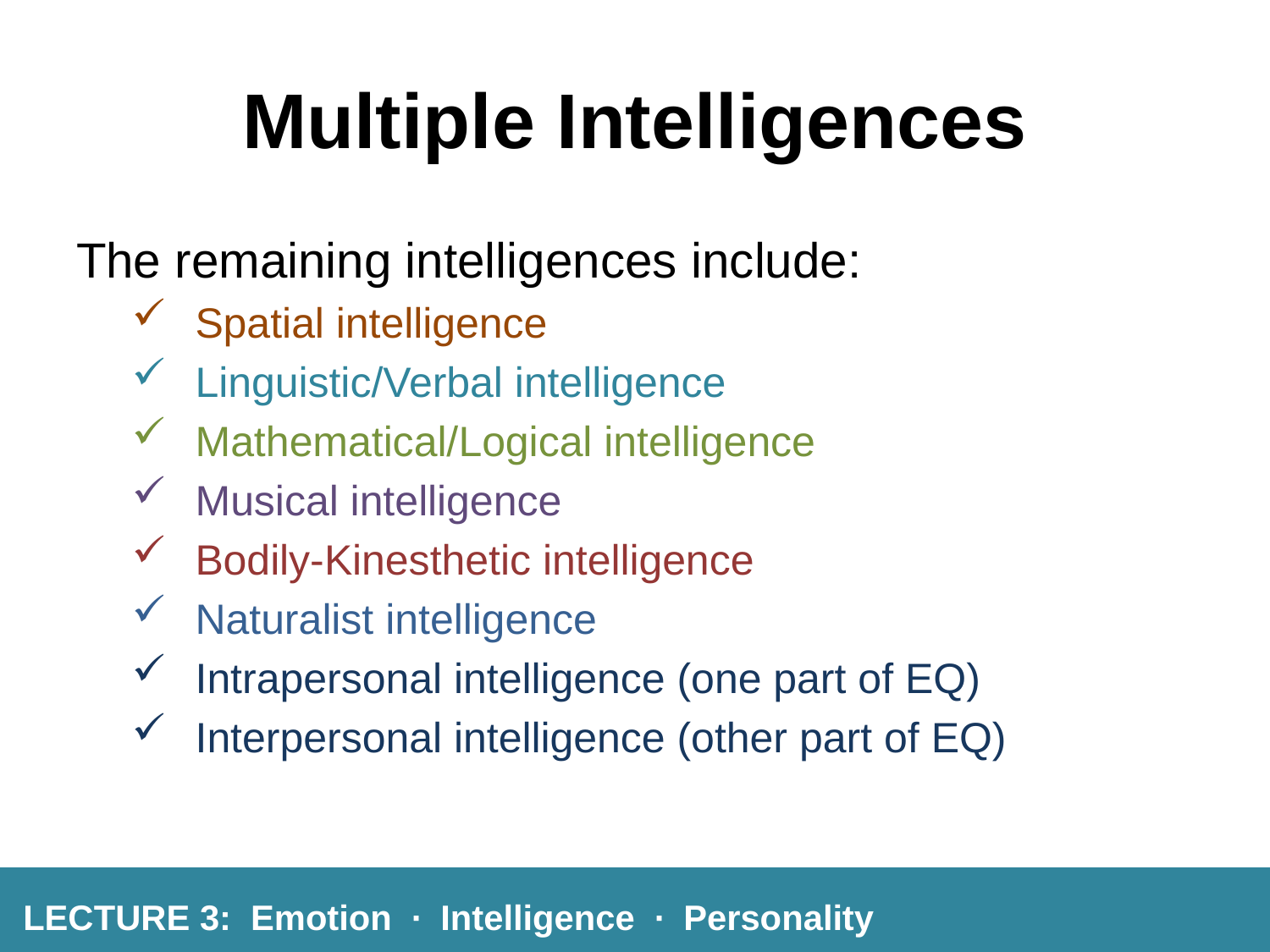

# Multiple Intelligences
The remaining intelligences include:
Spatial intelligence
Linguistic/Verbal intelligence
Mathematical/Logical intelligence
Musical intelligence
Bodily-Kinesthetic intelligence
Naturalist intelligence
Intrapersonal intelligence (one part of EQ)
Interpersonal intelligence (other part of EQ)

LECTURE 3:  Emotion  ∙  Intelligence  ∙  Personality